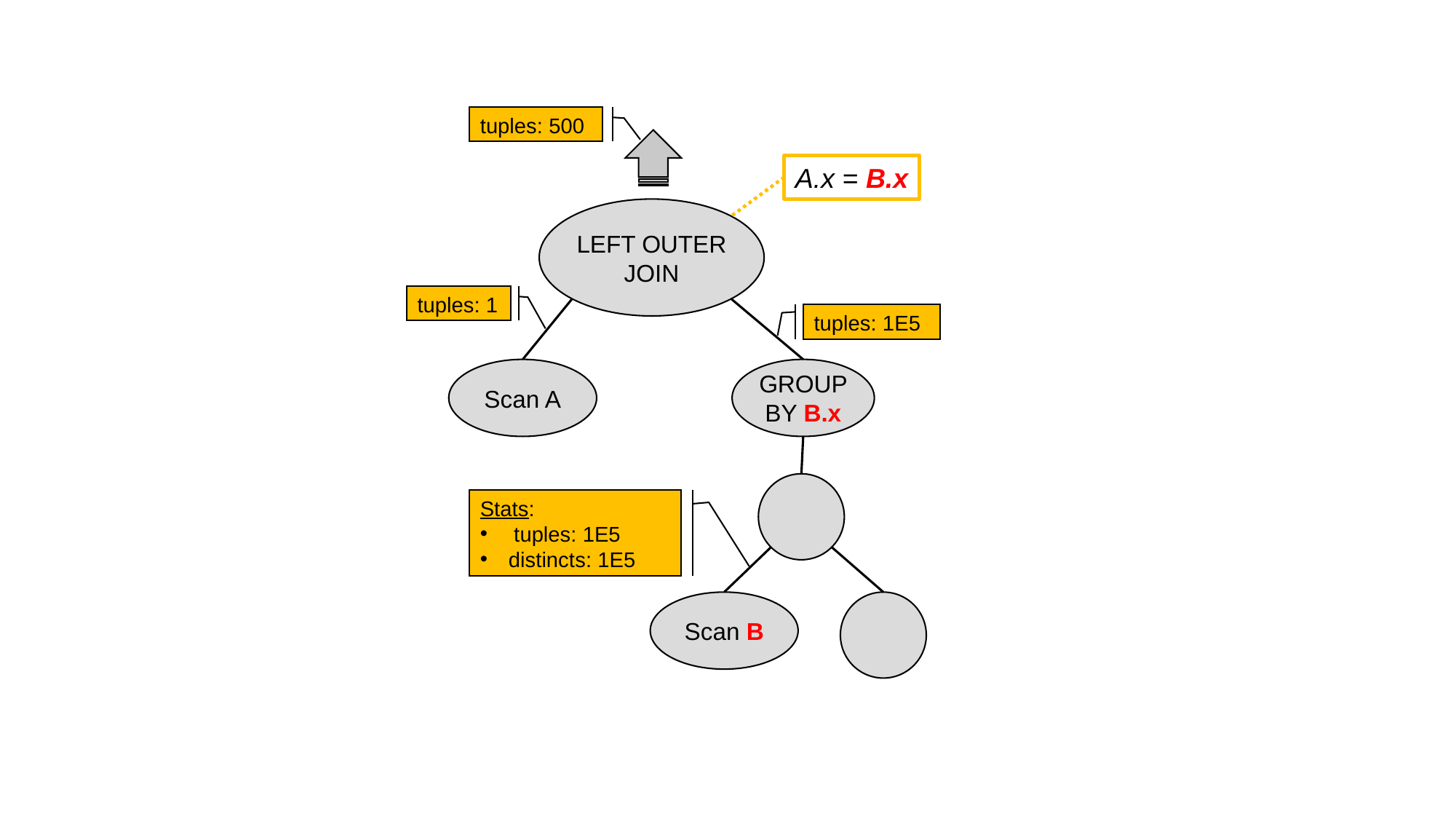

tuples: 500

A.x = B.x
LEFT OUTER JOIN
tuples: 1
tuples: 1E5
GROUP BY B.x
Scan A

Stats:
tuples: 1E5
distincts: 1E5

Scan B